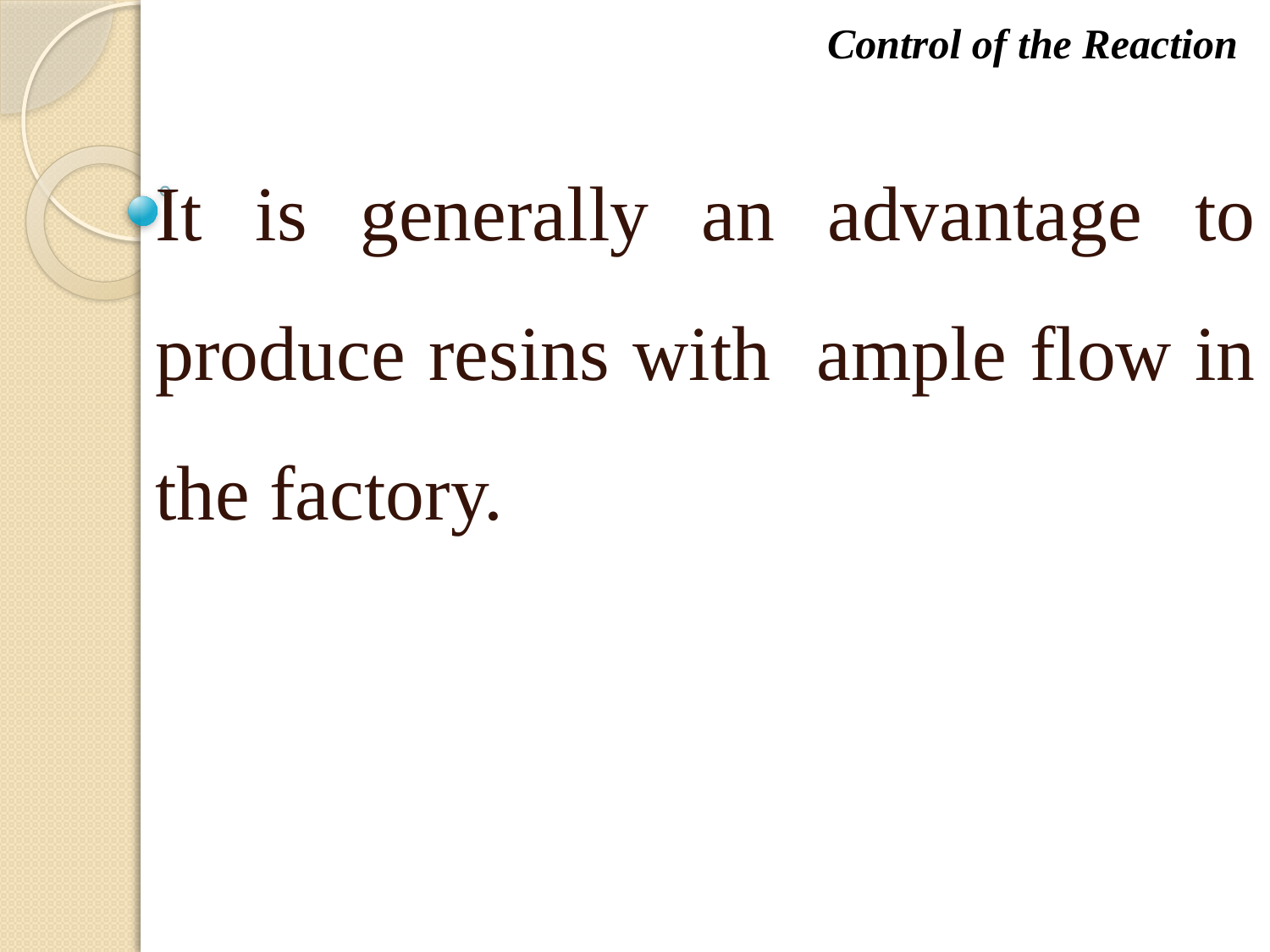

Control of the Reaction
It is generally an advantage to produce resins with  ample flow in the factory.